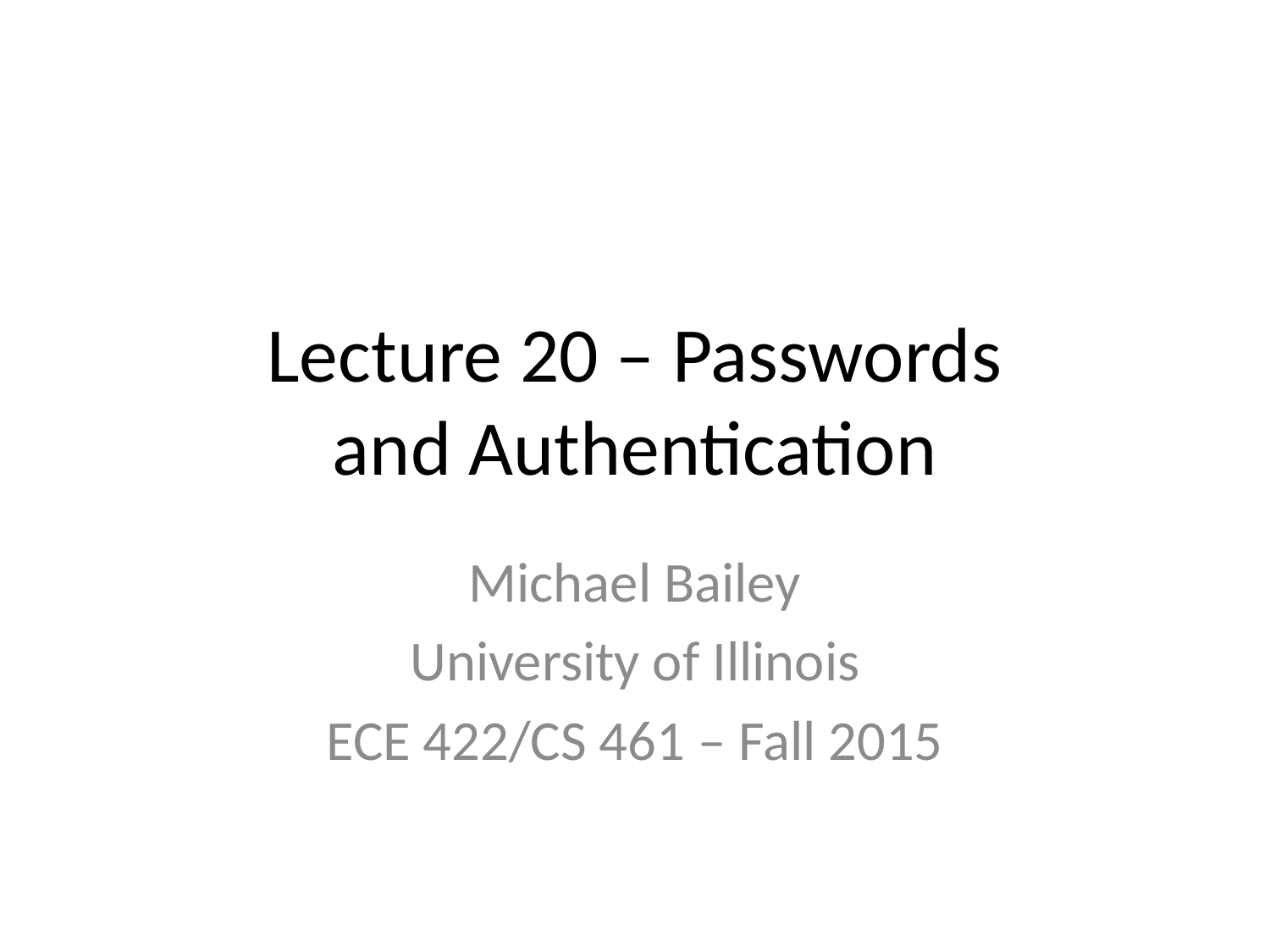

# Lecture 20 – Passwords and Authentication
Michael Bailey
University of Illinois
ECE 422/CS 461 – Fall 2015